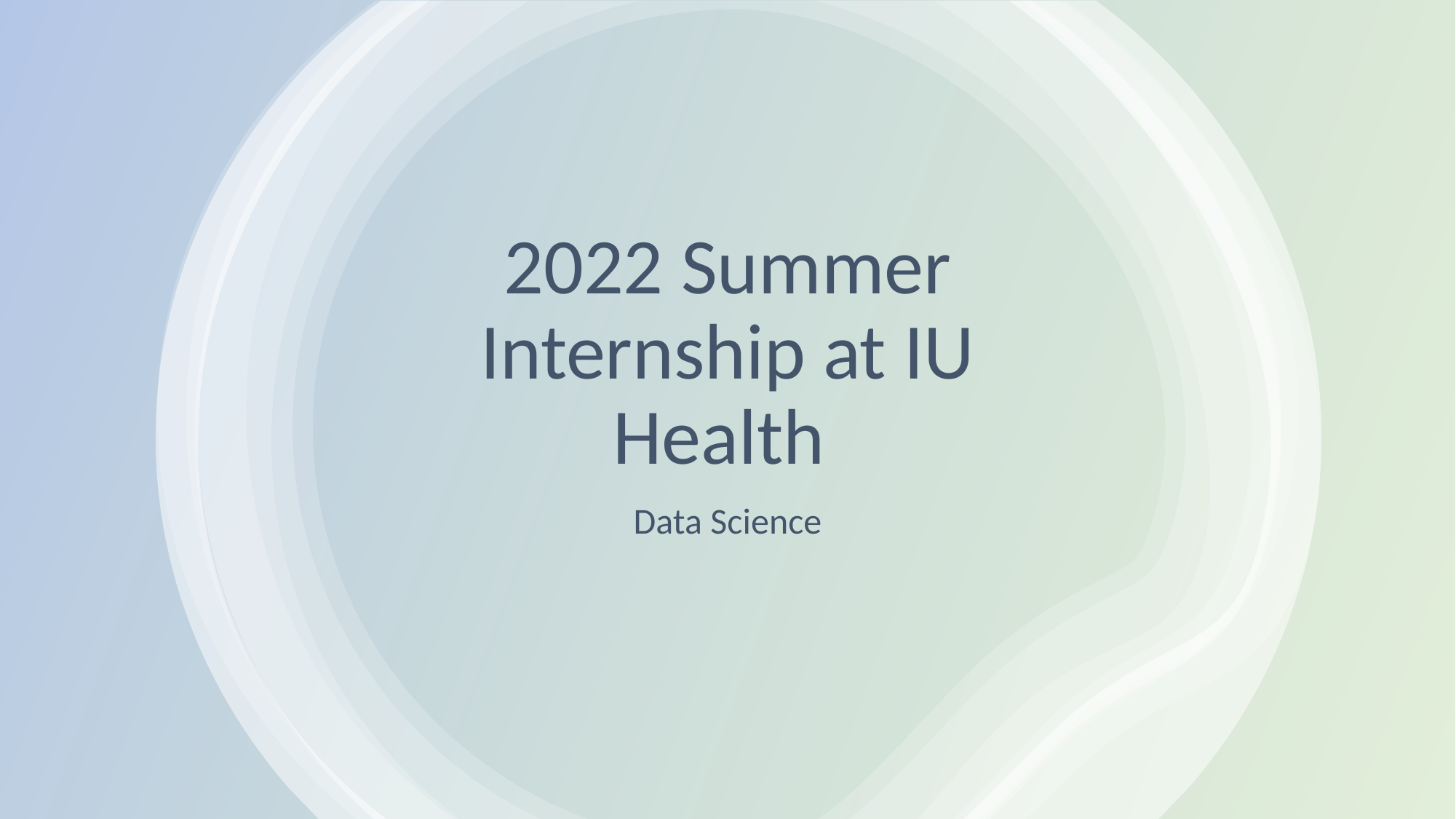

# 2022 Summer Internship at IU Health
Data Science